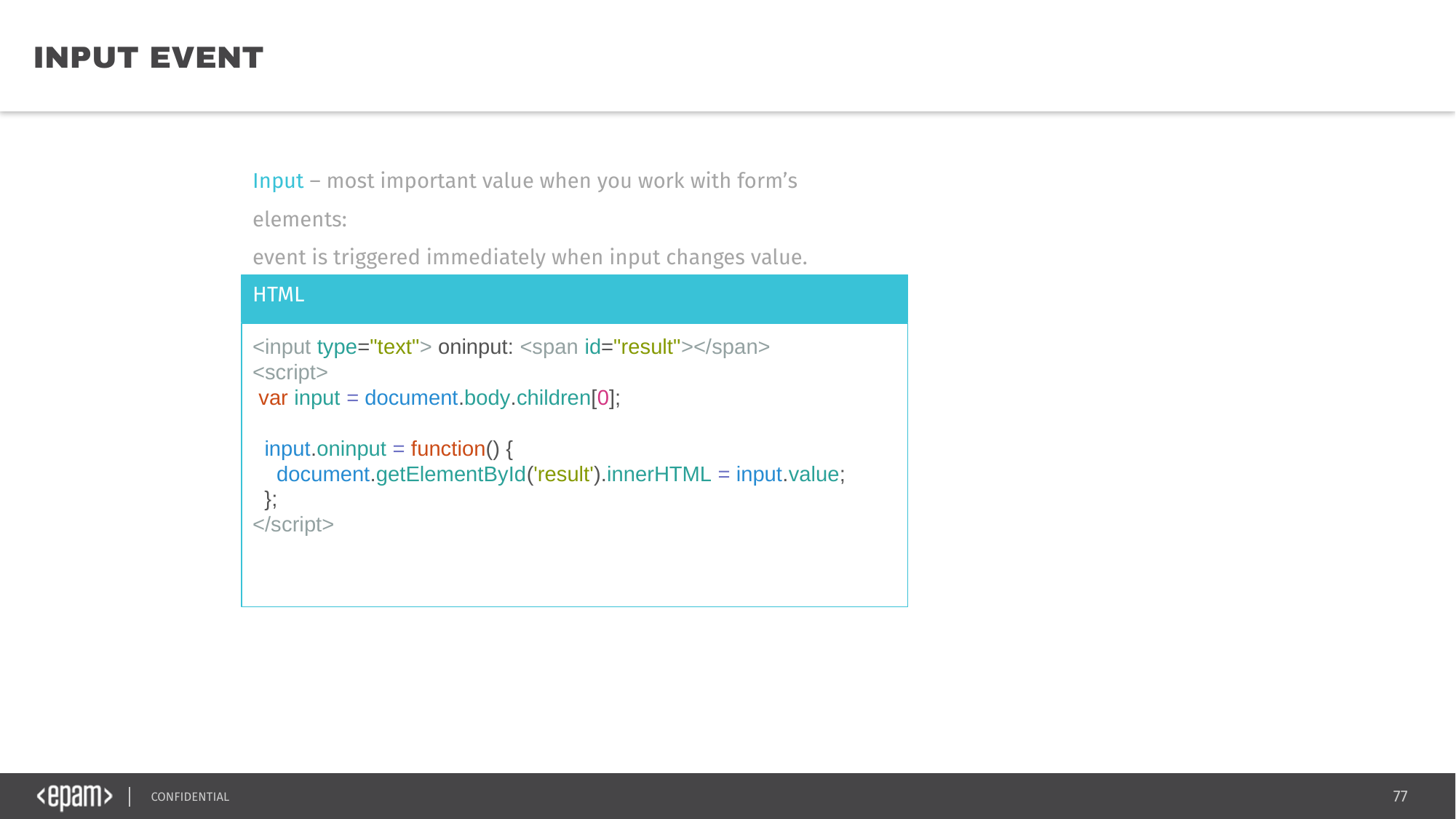

INPUT EVENT
Input – most important value when you work with form’s elements:
event is triggered immediately when input changes value.
HTML

<input type="text"> oninput: <span id="result"></span>
<script>
 var input = document.body.children[0];
  input.oninput = function() {
    document.getElementById('result').innerHTML = input.value;
  };
</script>
​